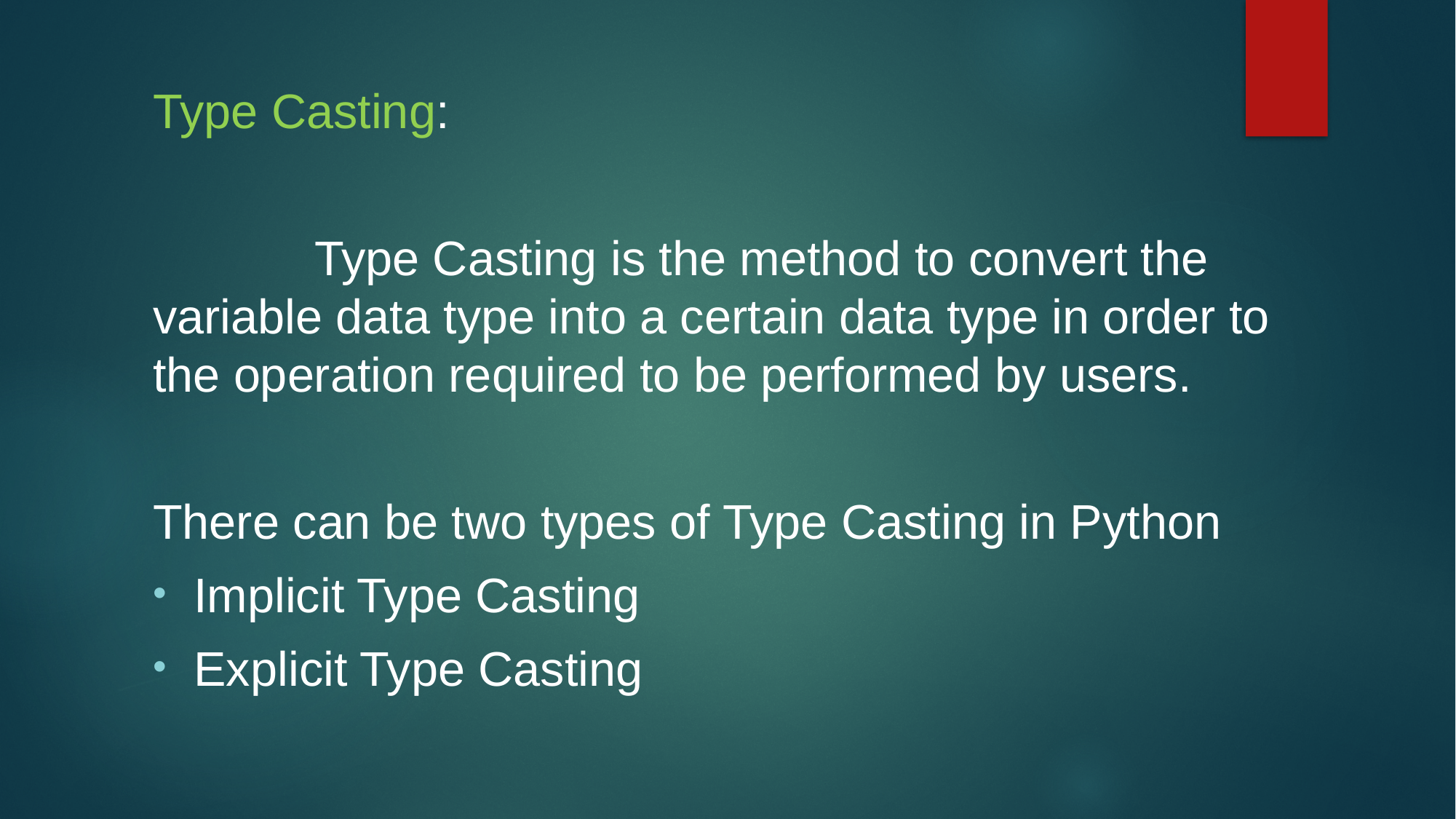

Type Casting:

            Type Casting is the method to convert the variable data type into a certain data type in order to the operation required to be performed by users.

There can be two types of Type Casting in Python
Implicit Type Casting
Explicit Type Casting